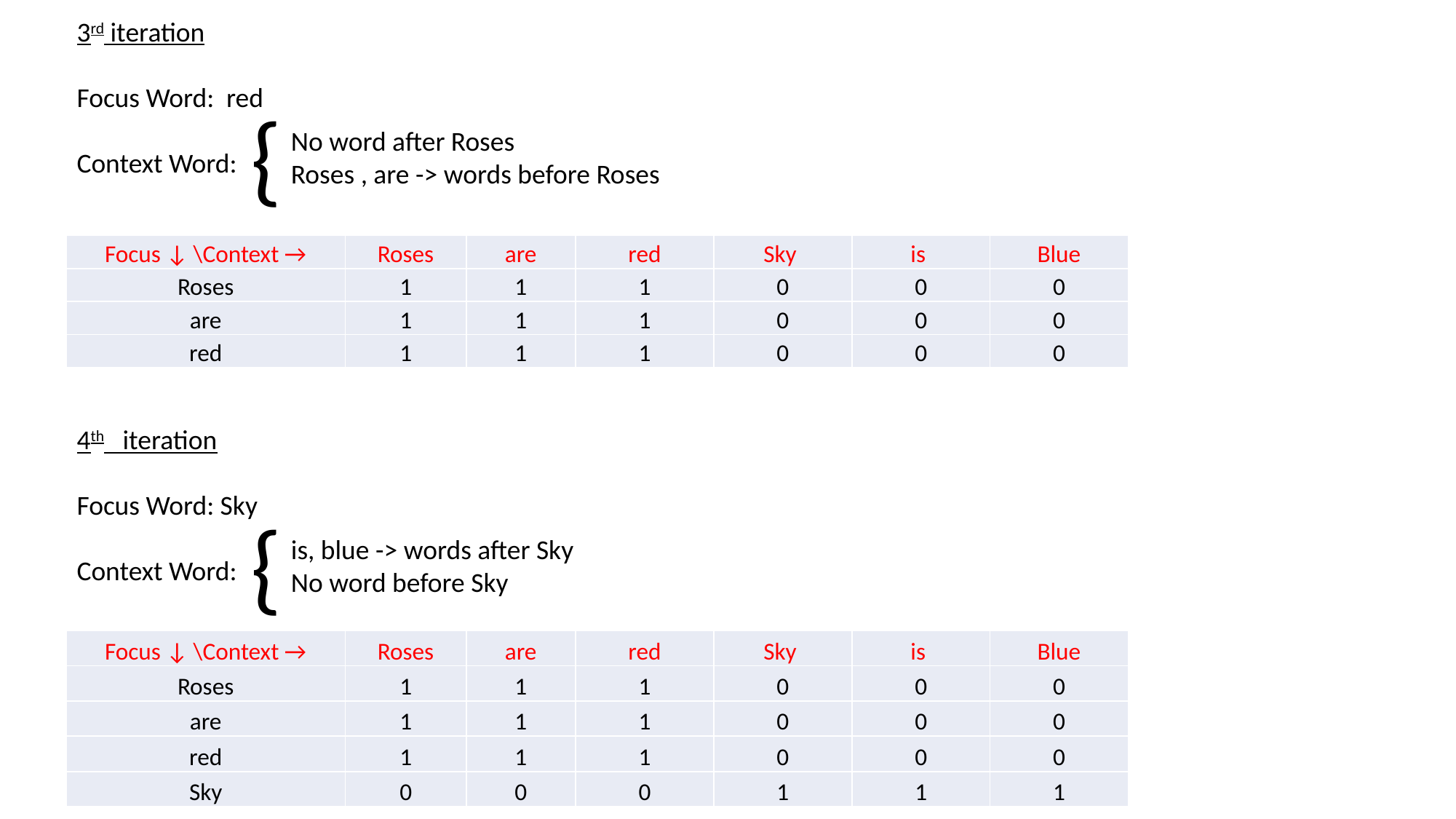

3rd iteration

Focus Word:  red

Context Word:
{
No word after Roses
Roses , are -> words before Roses
| Focus ↓ \Context → | Roses | are | red | Sky | is | Blue |
| --- | --- | --- | --- | --- | --- | --- |
| Roses | 1 | 1 | 1 | 0 | 0 | 0 |
| are | 1 | 1 | 1 | 0 | 0 | 0 |
| red | 1 | 1 | 1 | 0 | 0 | 0 |
4th   iteration

Focus Word: Sky

Context Word:
{
is, blue -> words after Sky
No word before Sky
| Focus ↓ \Context → | Roses | are | red | Sky | is | Blue |
| --- | --- | --- | --- | --- | --- | --- |
| Roses | 1 | 1 | 1 | 0 | 0 | 0 |
| are | 1 | 1 | 1 | 0 | 0 | 0 |
| red | 1 | 1 | 1 | 0 | 0 | 0 |
| Sky | 0 | 0 | 0 | 1 | 1 | 1 |